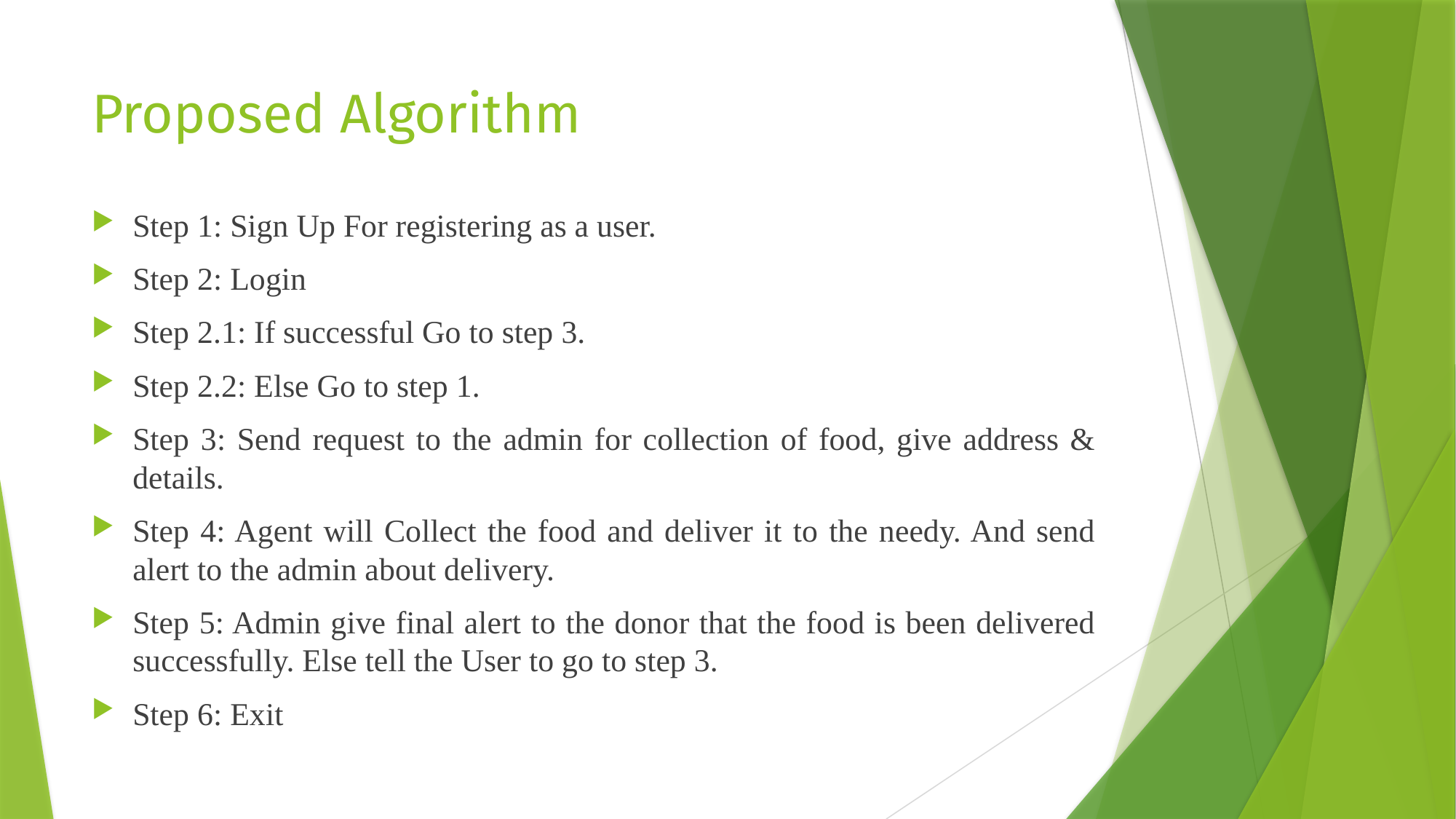

# Proposed Algorithm
Step 1: Sign Up For registering as a user.
Step 2: Login
Step 2.1: If successful Go to step 3.
Step 2.2: Else Go to step 1.
Step 3: Send request to the admin for collection of food, give address & details.
Step 4: Agent will Collect the food and deliver it to the needy. And send alert to the admin about delivery.
Step 5: Admin give final alert to the donor that the food is been delivered successfully. Else tell the User to go to step 3.
Step 6: Exit